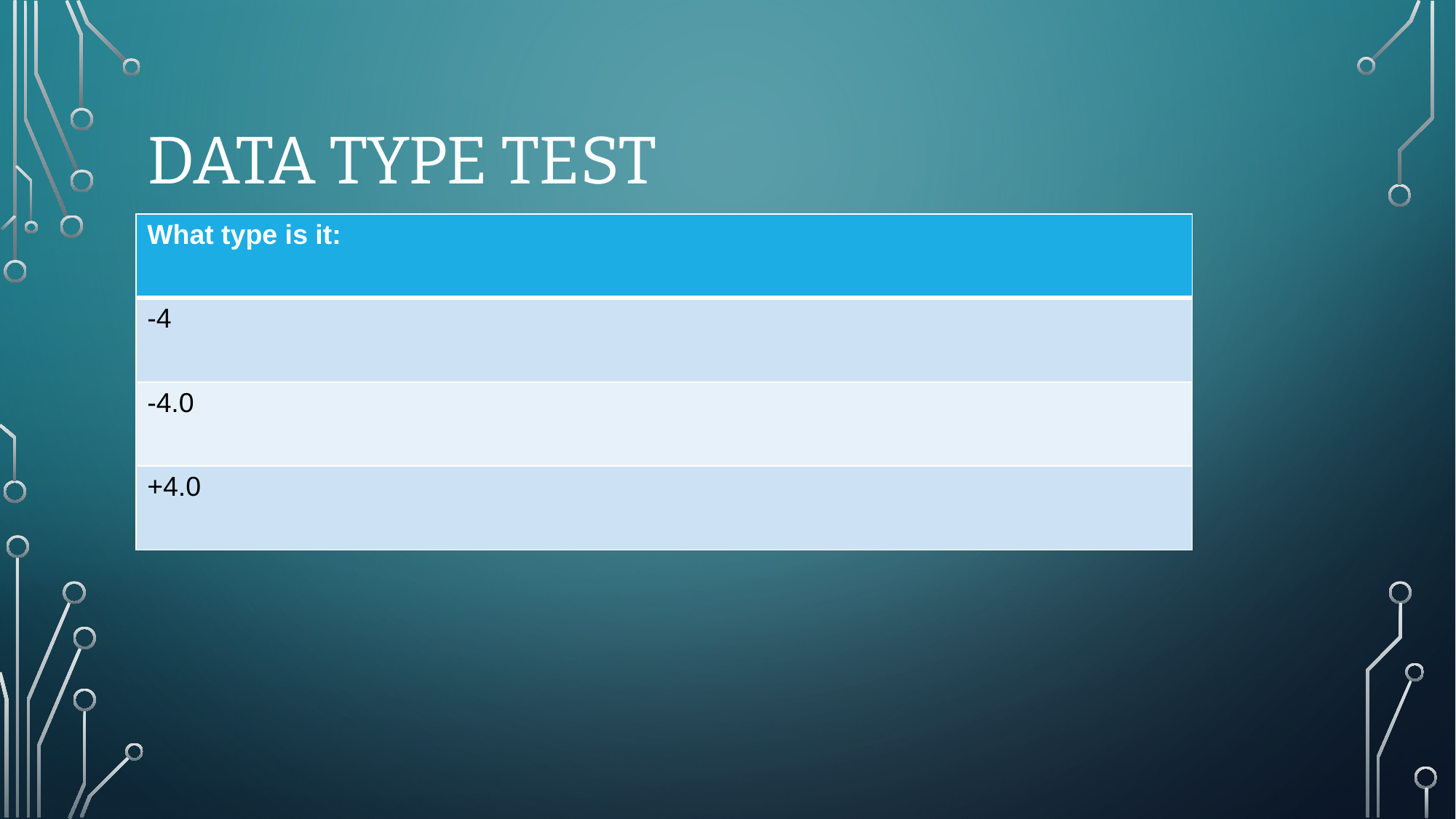

# Data type test
| What type is it: |
| --- |
| -4 |
| -4.0 |
| +4.0 |